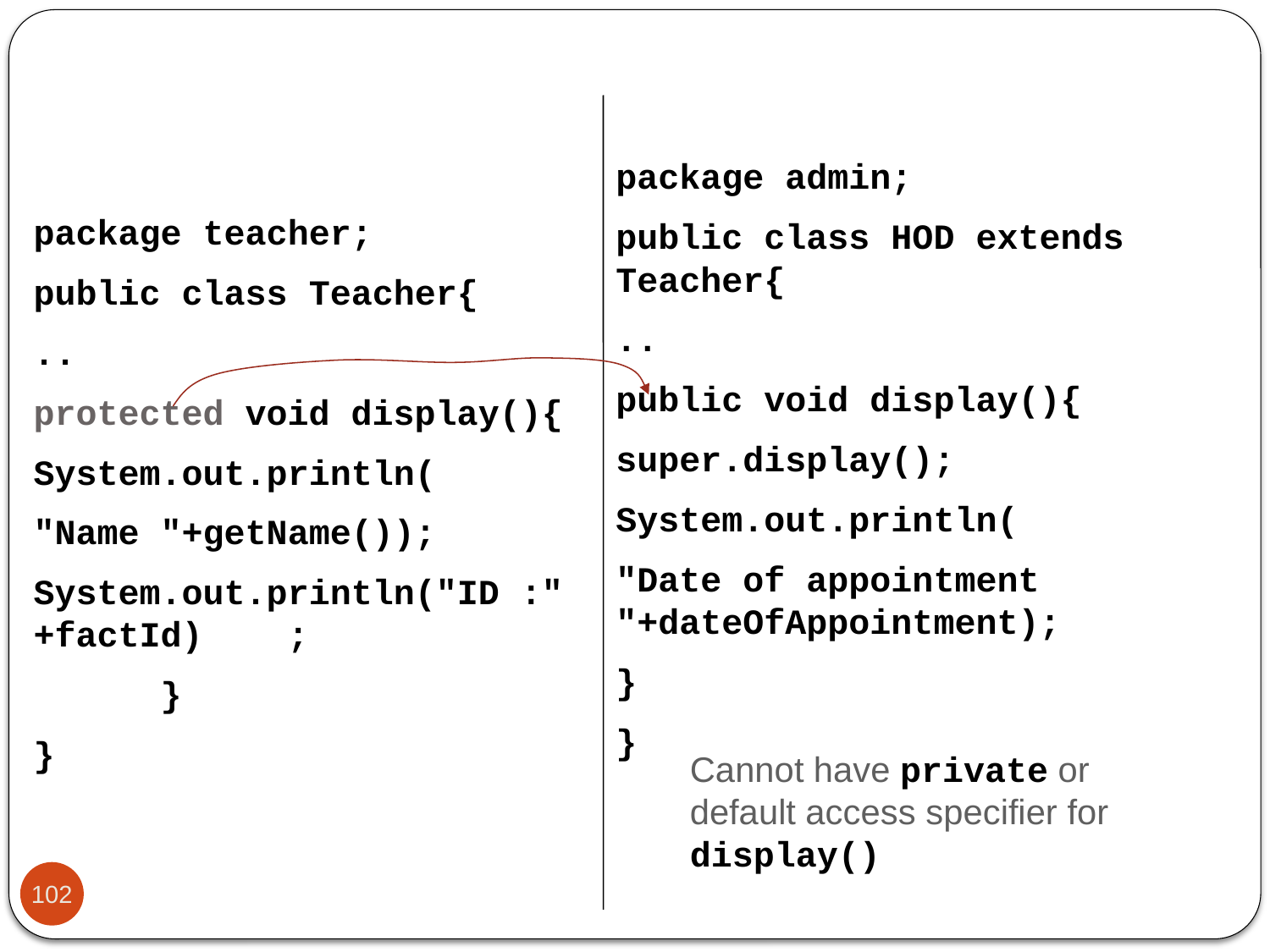

Access specifier rule

package admin;
public class HOD extends Teacher{
..
public void display(){
super.display();
System.out.println(
"Date of appointment "+dateOfAppointment);
}
}
package teacher;
public class Teacher{
..
protected void display(){
System.out.println(
"Name "+getName());
System.out.println("ID :"+factId)	;
	}
}

Cannot have private or default access specifier for display()
102